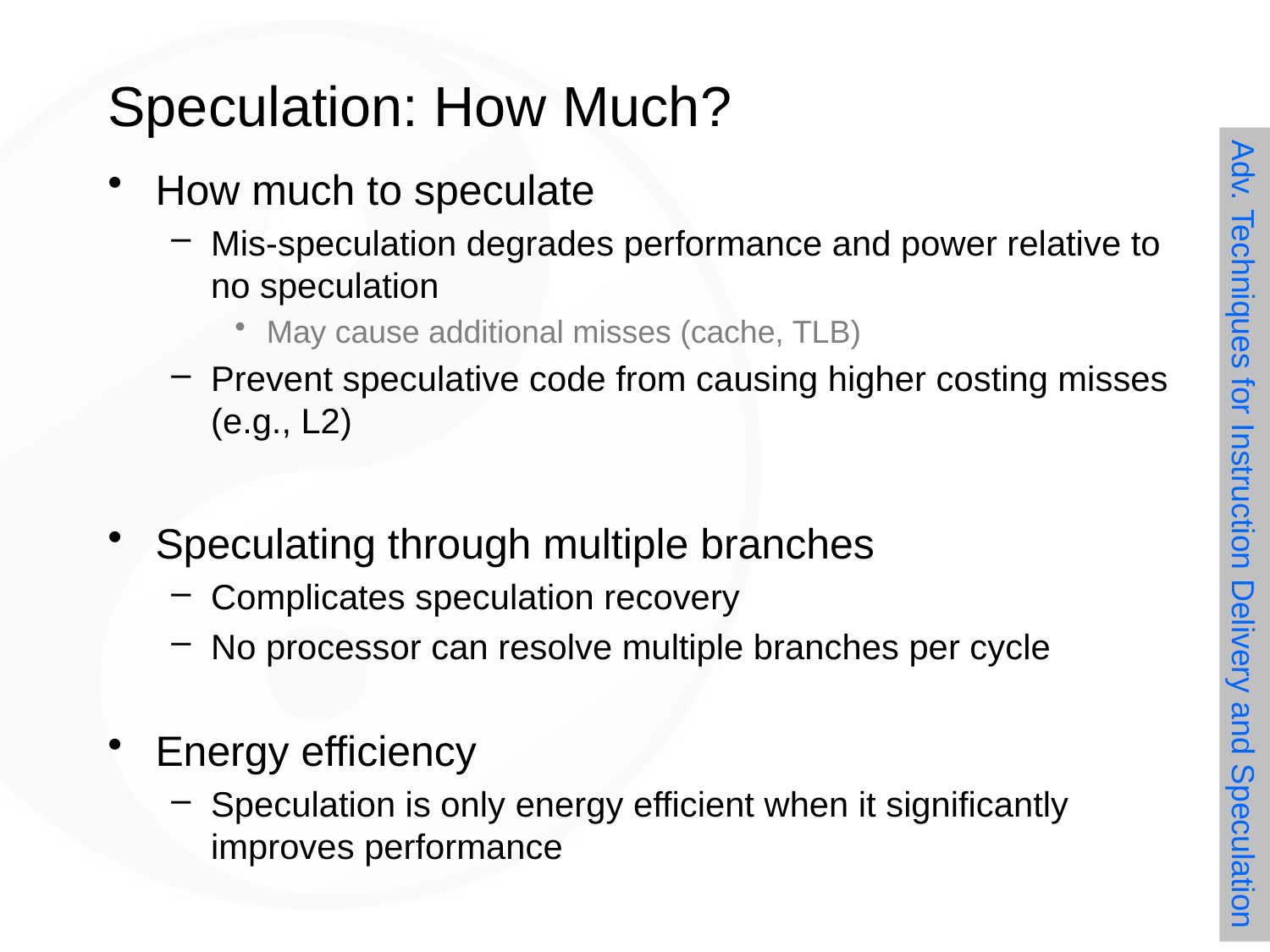

# Speculation: How Much?
How much to speculate
Mis-speculation degrades performance and power relative to no speculation
May cause additional misses (cache, TLB)
Prevent speculative code from causing higher costing misses (e.g., L2)

Speculating through multiple branches
Complicates speculation recovery
No processor can resolve multiple branches per cycle

Energy efficiency
Speculation is only energy efficient when it significantly improves performance

Adv. Techniques for Instruction Delivery and Speculation